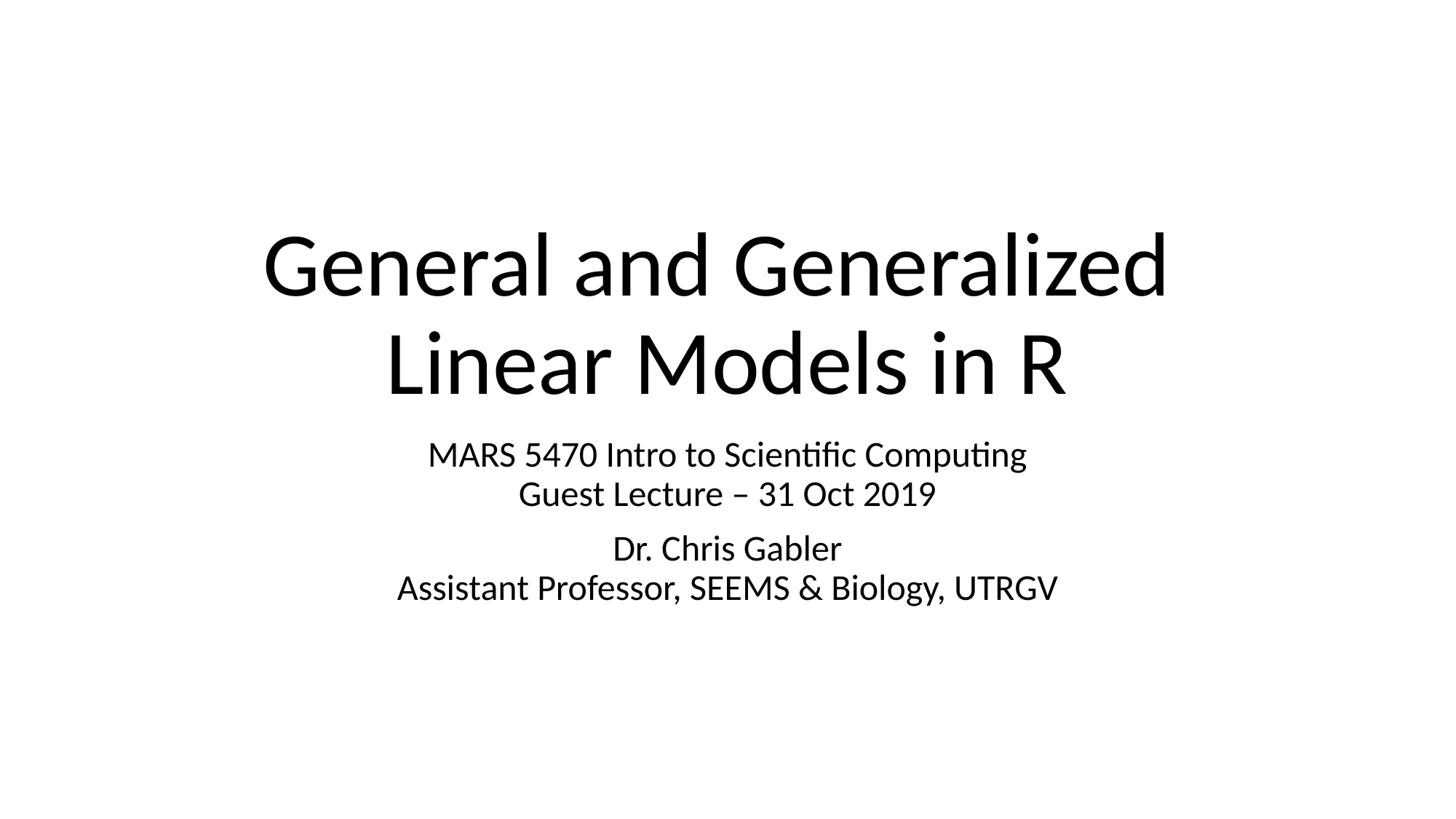

# General and Generalized Linear Models in R
MARS 5470 Intro to Scientific Computing
Guest Lecture – 31 Oct 2019
Dr. Chris Gabler
Assistant Professor, SEEMS & Biology, UTRGV